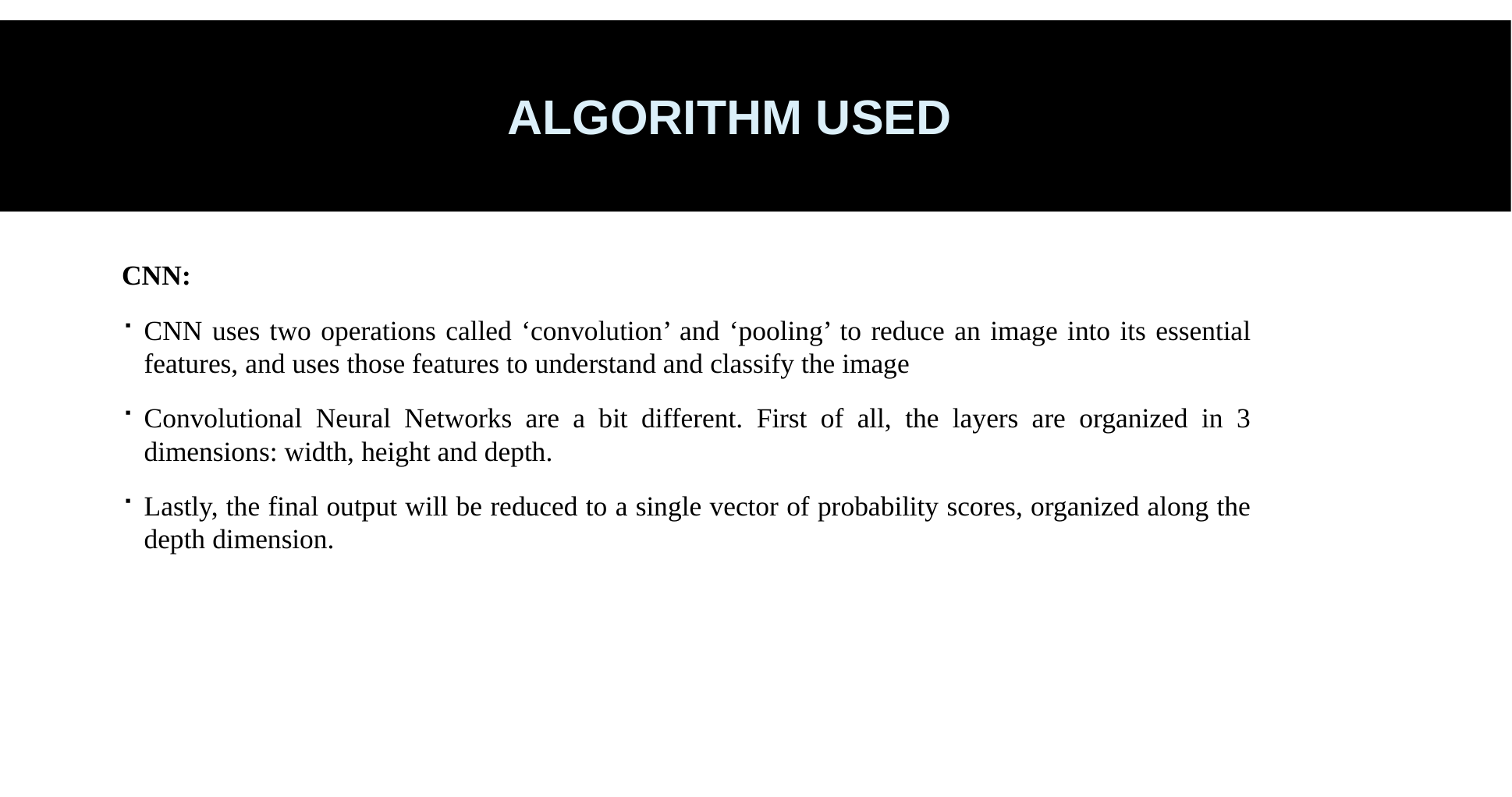

# ALGORITHM USED
CNN:
CNN uses two operations called ‘convolution’ and ‘pooling’ to reduce an image into its essential features, and uses those features to understand and classify the image
Convolutional Neural Networks are a bit different. First of all, the layers are organized in 3 dimensions: width, height and depth.
Lastly, the final output will be reduced to a single vector of probability scores, organized along the depth dimension.